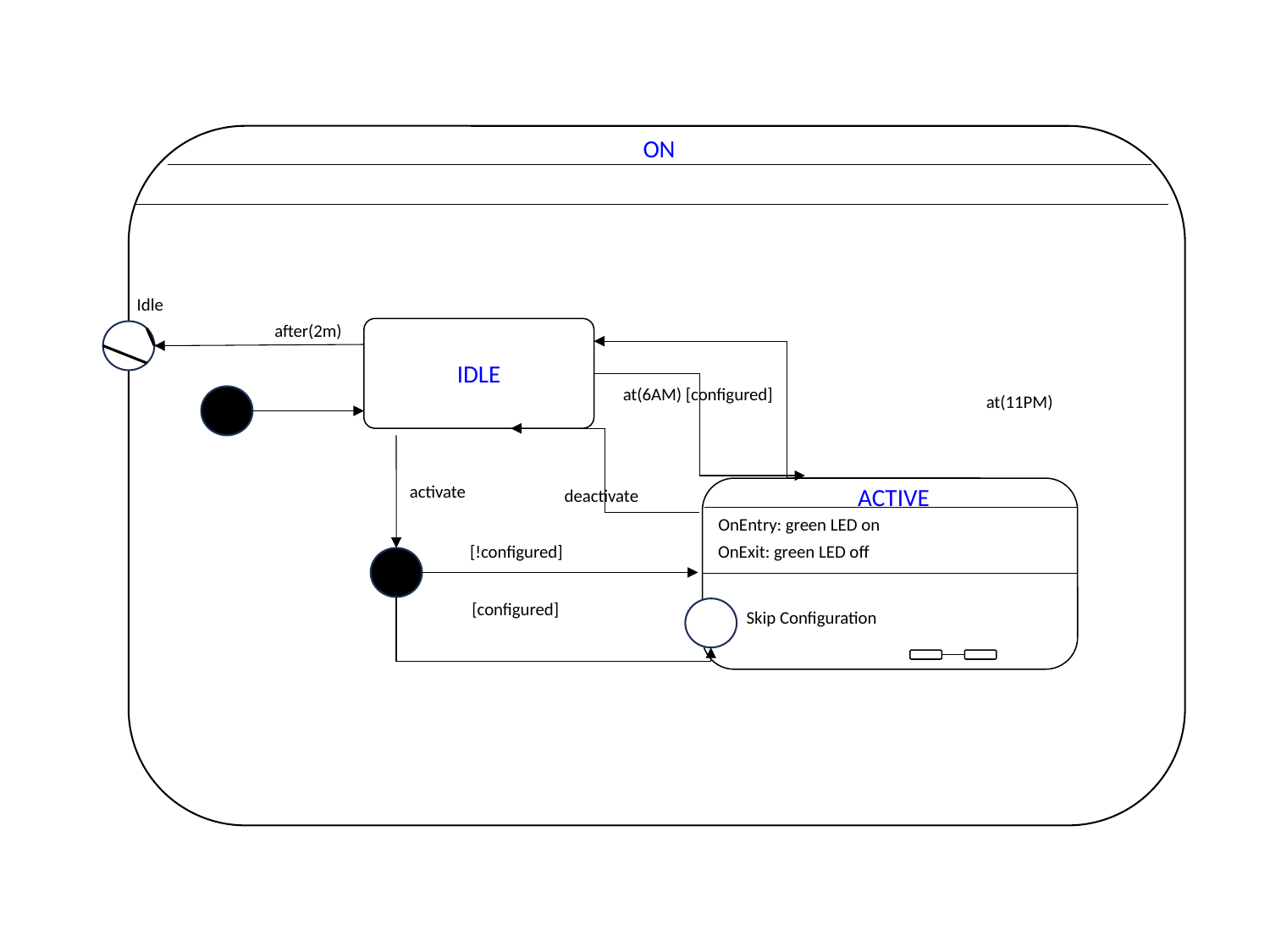

ON
Idle
after(2m)
IDLE

at(6AM) [configured]
at(11PM)

activate
ACTIVE

deactivate
OnEntry: green LED on
[!configured]
OnExit: green LED off

[configured]

Skip Configuration